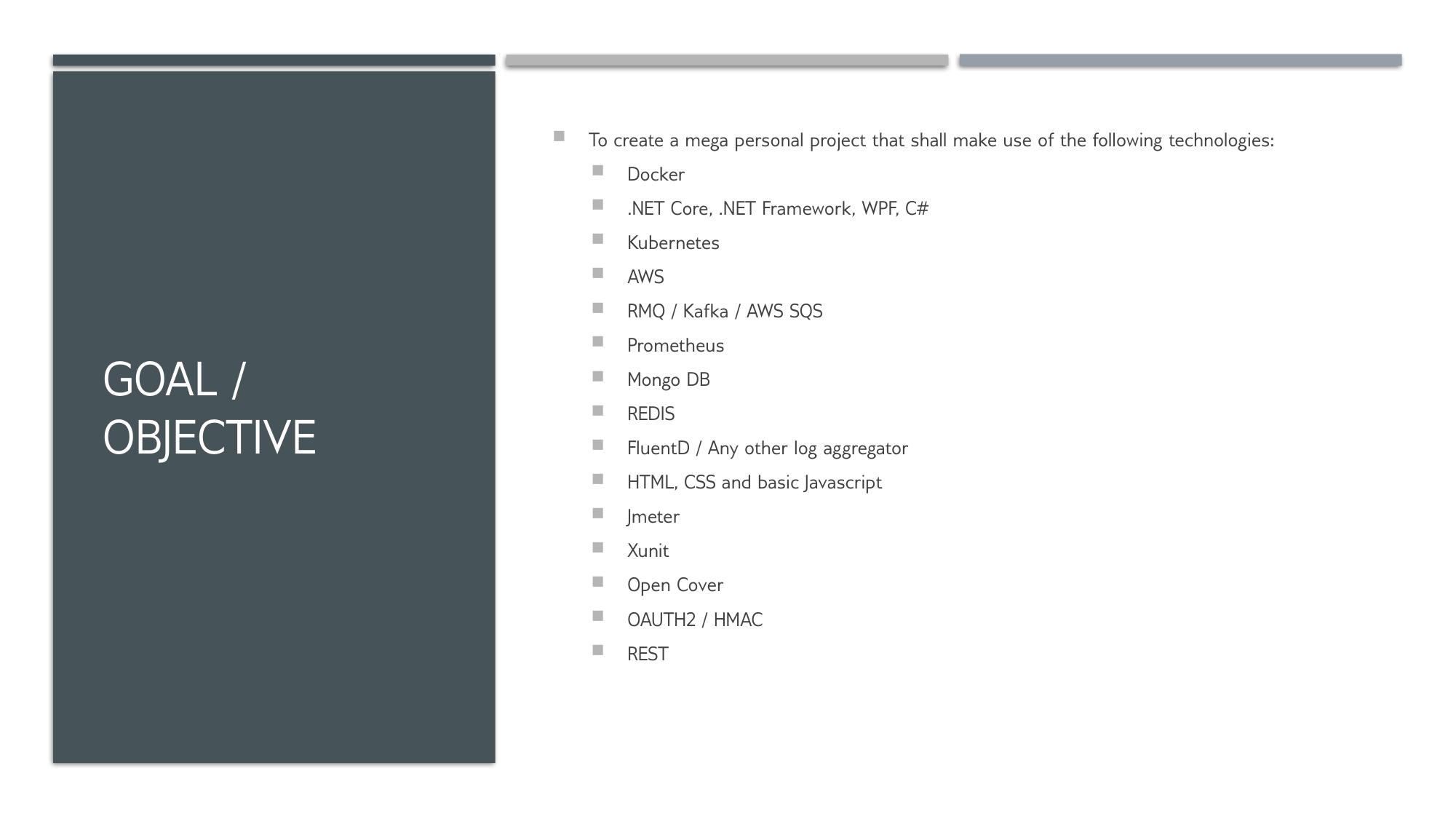

# Goal / objective
To create a mega personal project that shall make use of the following technologies:
Docker
.NET Core, .NET Framework, WPF, C#
Kubernetes
AWS
RMQ / Kafka / AWS SQS
Prometheus
Mongo DB
REDIS
FluentD / Any other log aggregator
HTML, CSS and basic Javascript
Jmeter
Xunit
Open Cover
OAUTH2 / HMAC
REST